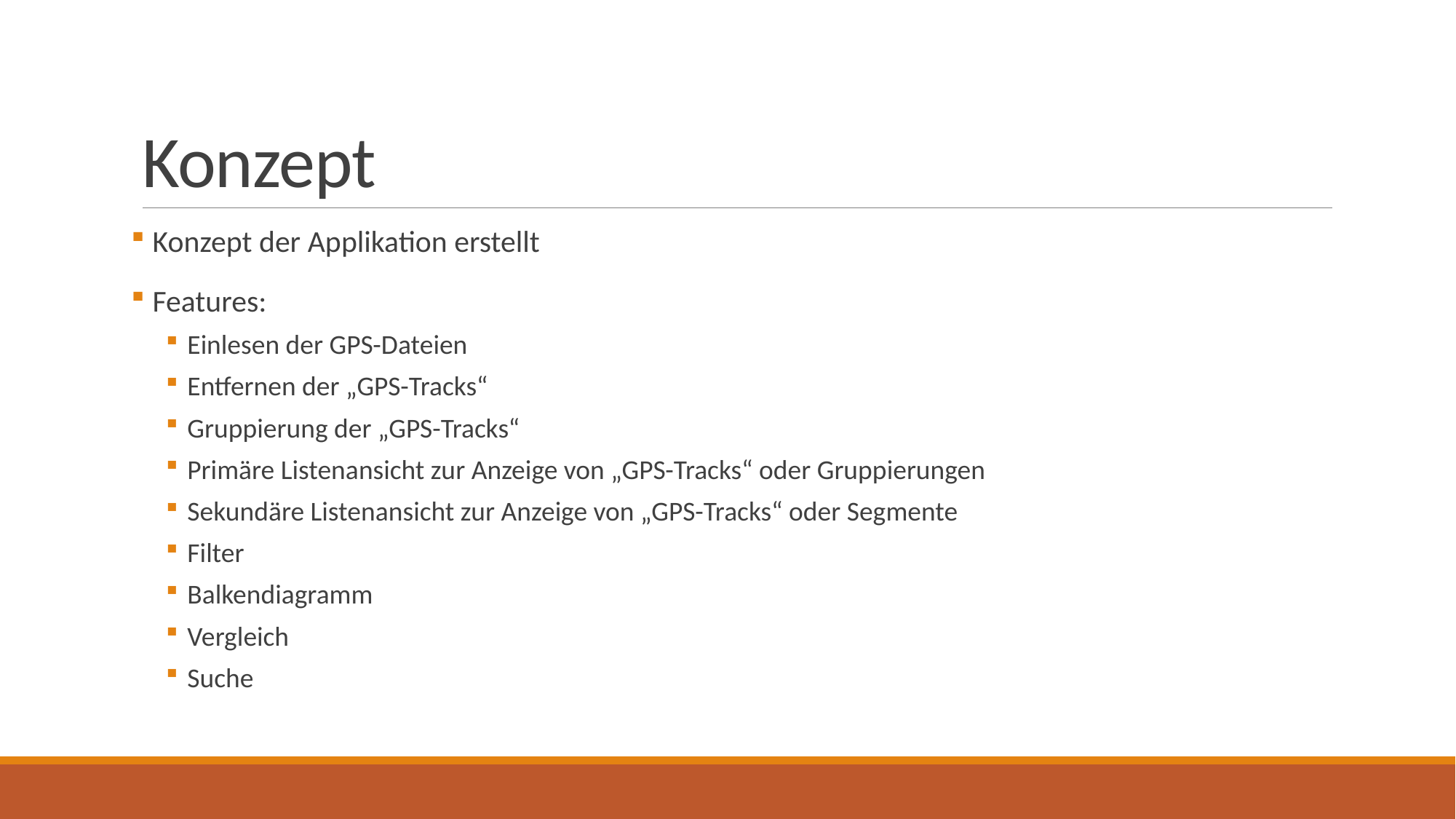

# Konzept
Konzept der Applikation erstellt
Features:
Einlesen der GPS-Dateien
Entfernen der „GPS-Tracks“
Gruppierung der „GPS-Tracks“
Primäre Listenansicht zur Anzeige von „GPS-Tracks“ oder Gruppierungen
Sekundäre Listenansicht zur Anzeige von „GPS-Tracks“ oder Segmente
Filter
Balkendiagramm
Vergleich
Suche